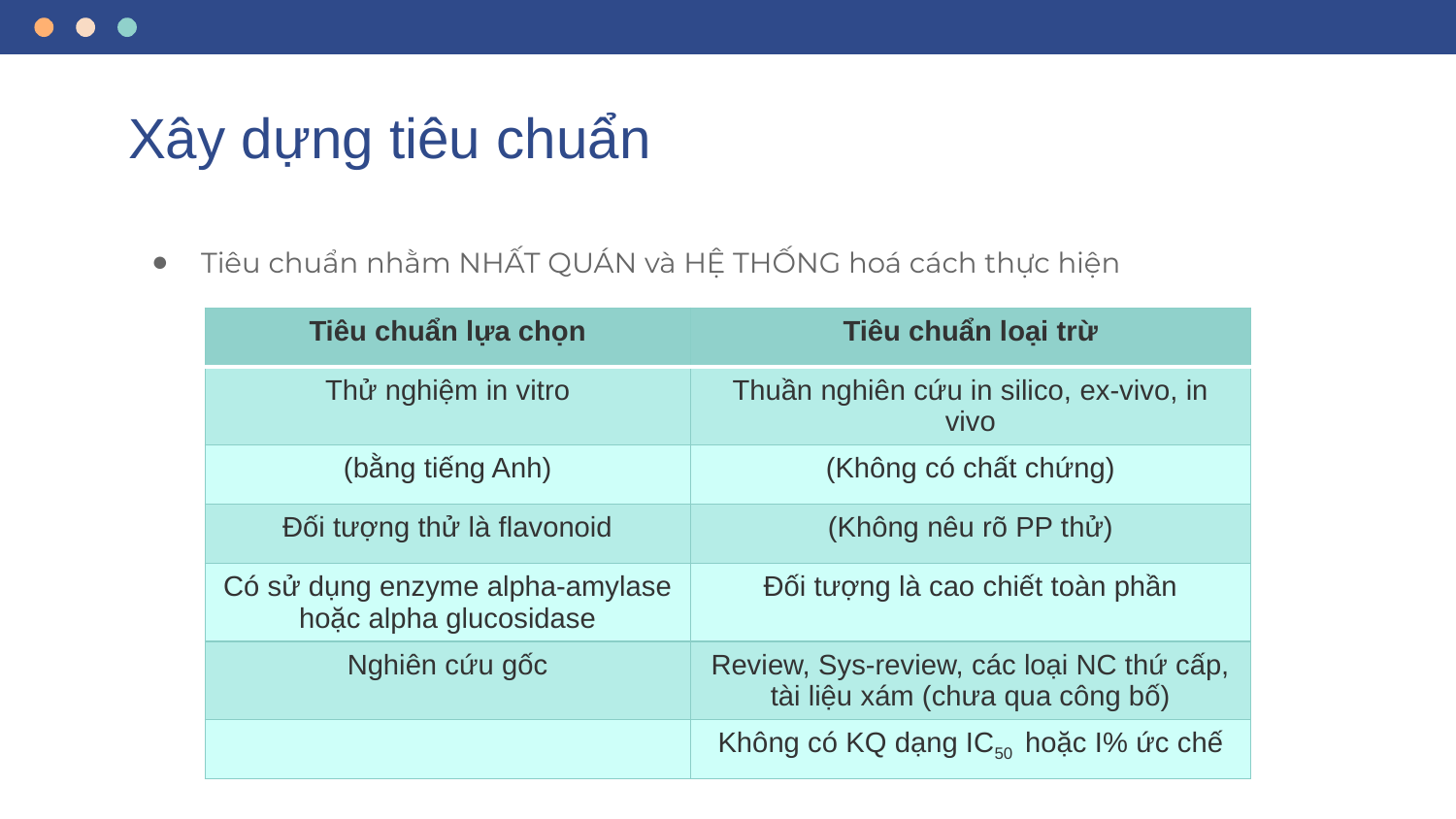

# Xây dựng tiêu chuẩn
Tiêu chuẩn nhằm NHẤT QUÁN và HỆ THỐNG hoá cách thực hiện
| Tiêu chuẩn lựa chọn | Tiêu chuẩn loại trừ |
| --- | --- |
| Thử nghiệm in vitro | Thuần nghiên cứu in silico, ex-vivo, in vivo |
| (bằng tiếng Anh) | (Không có chất chứng) |
| Đối tượng thử là flavonoid | (Không nêu rõ PP thử) |
| Có sử dụng enzyme alpha-amylase hoặc alpha glucosidase | Đối tượng là cao chiết toàn phần |
| Nghiên cứu gốc | Review, Sys-review, các loại NC thứ cấp, tài liệu xám (chưa qua công bố) |
|  | Không có KQ dạng IC50 hoặc I% ức chế |